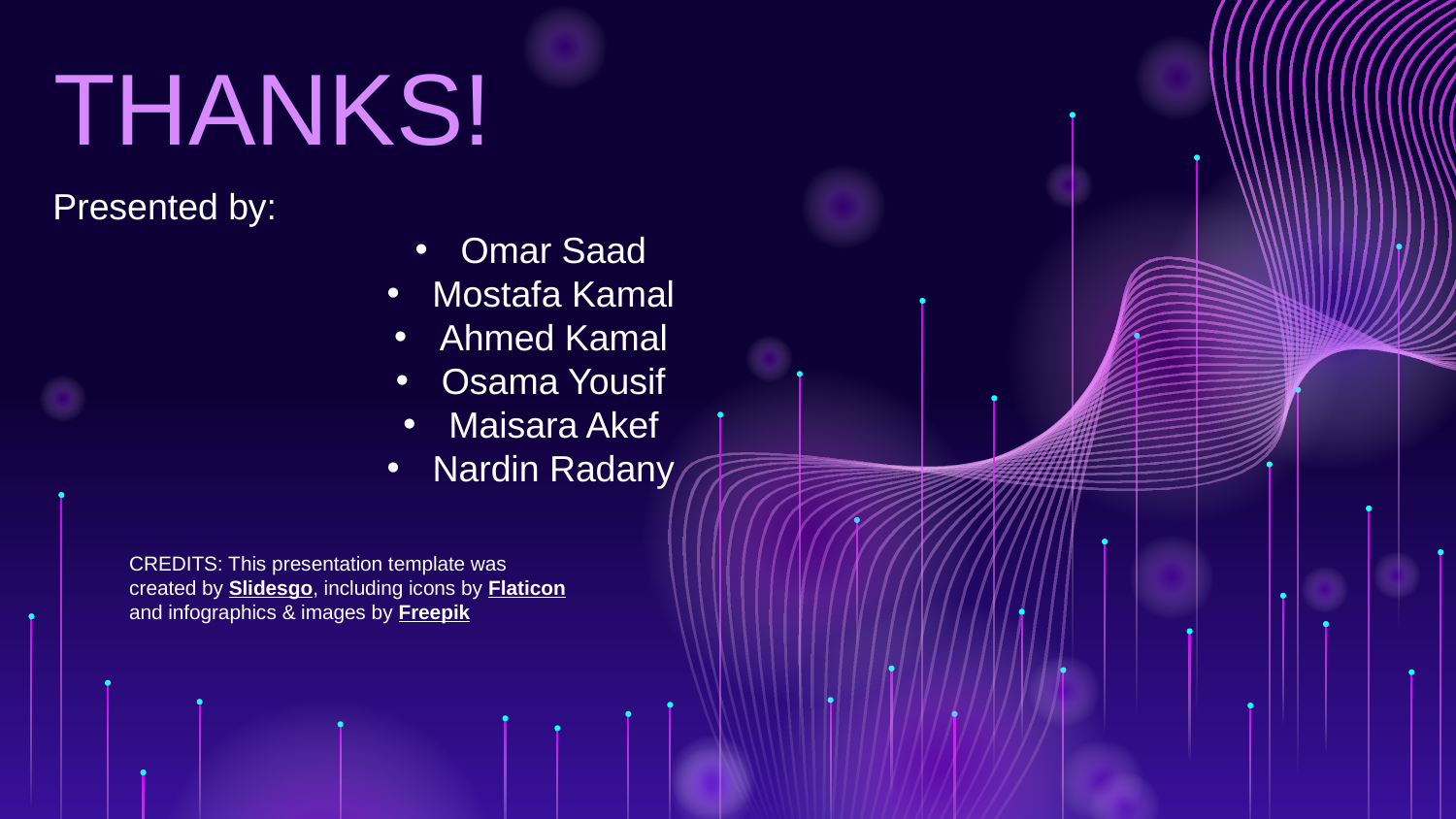

# THANKS!

Presented by:
Omar Saad
Mostafa Kamal
Ahmed Kamal
Osama Yousif
Maisara Akef
Nardin Radany